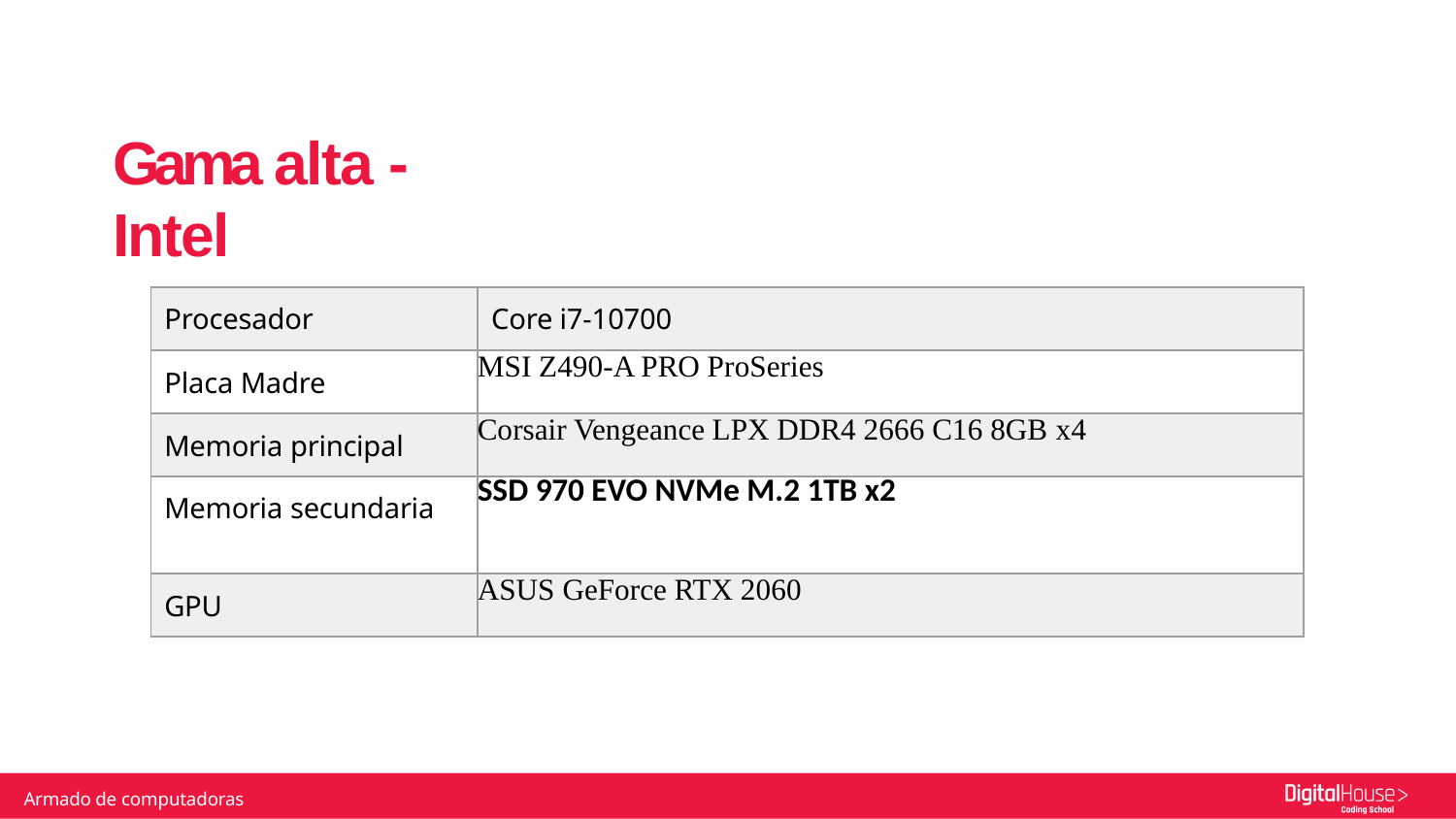

# Gama alta - Intel
| Procesador | Core i7-10700 |
| --- | --- |
| Placa Madre | MSI Z490-A PRO ProSeries |
| Memoria principal | Corsair Vengeance LPX DDR4 2666 C16 8GB x4 |
| Memoria secundaria | SSD 970 EVO NVMe M.2 1TB x2 |
| GPU | ASUS GeForce RTX 2060 |
Armado de computadoras